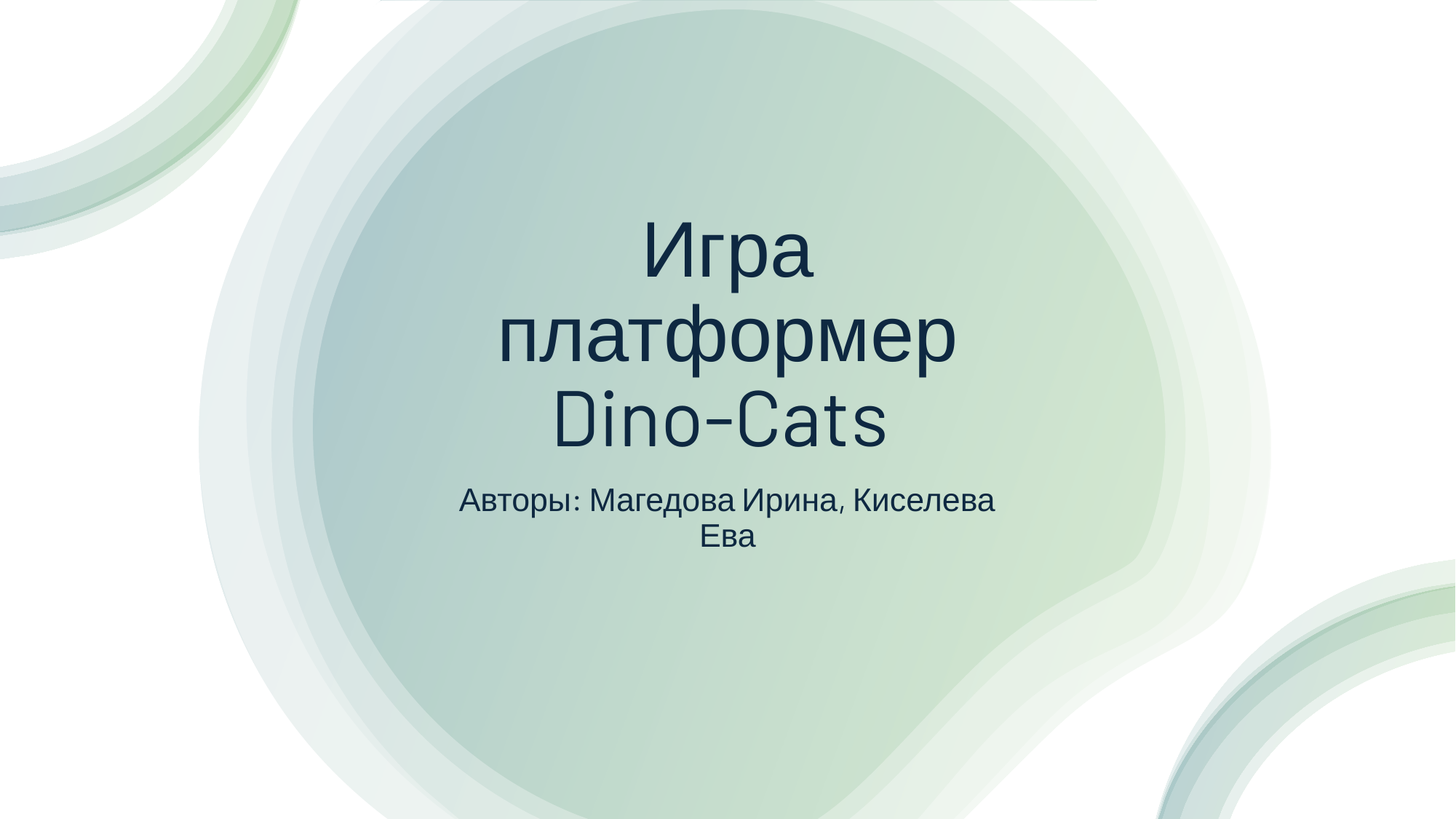

# Игра платформер Dino-Cats
Авторы: Магедова Ирина, Киселева Ева